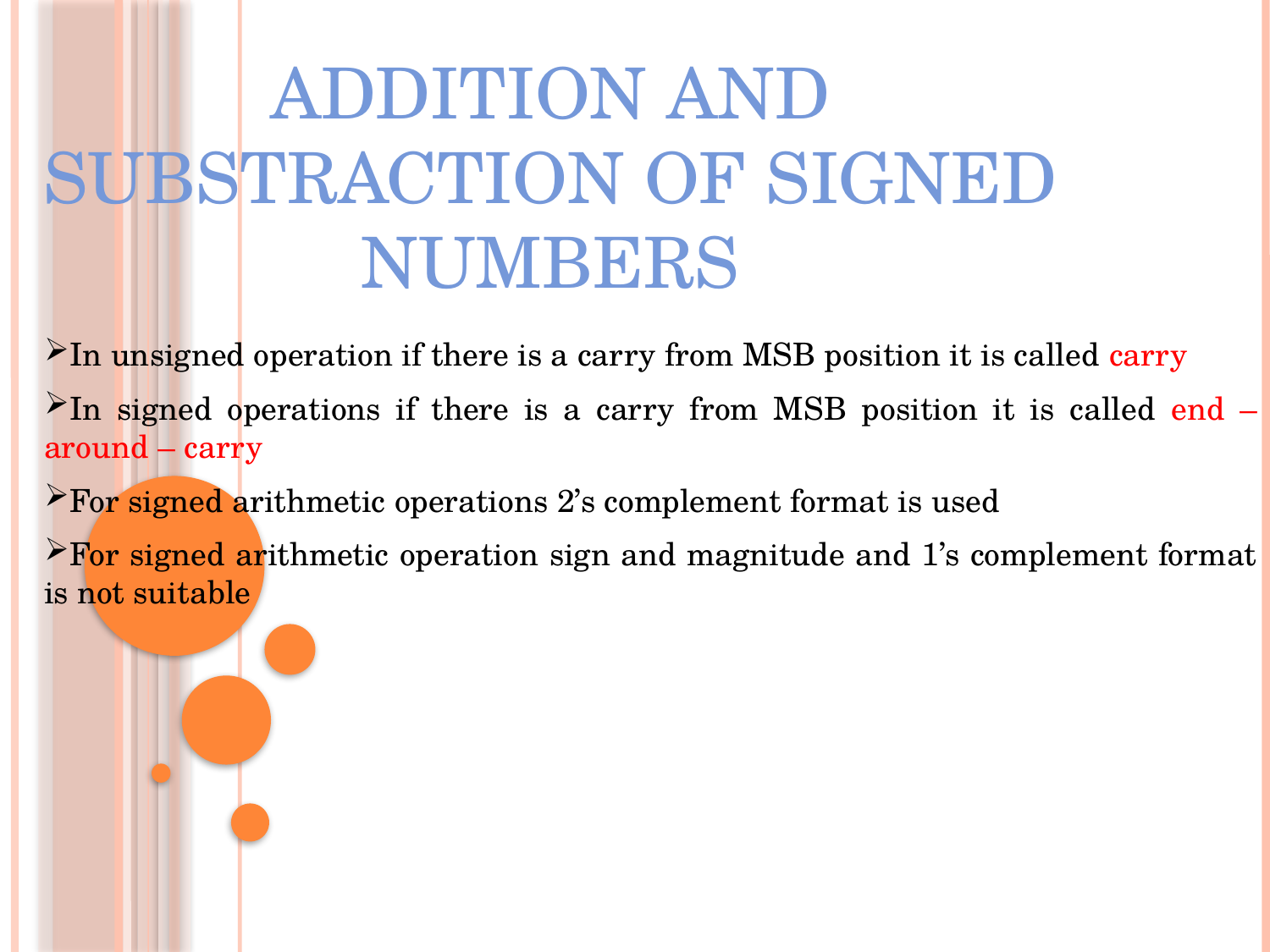

ADDITION AND SUBSTRACTION OF SIGNED NUMBERS
In unsigned operation if there is a carry from MSB position it is called carry
In signed operations if there is a carry from MSB position it is called end – around – carry
For signed arithmetic operations 2’s complement format is used
For signed arithmetic operation sign and magnitude and 1’s complement format is not suitable